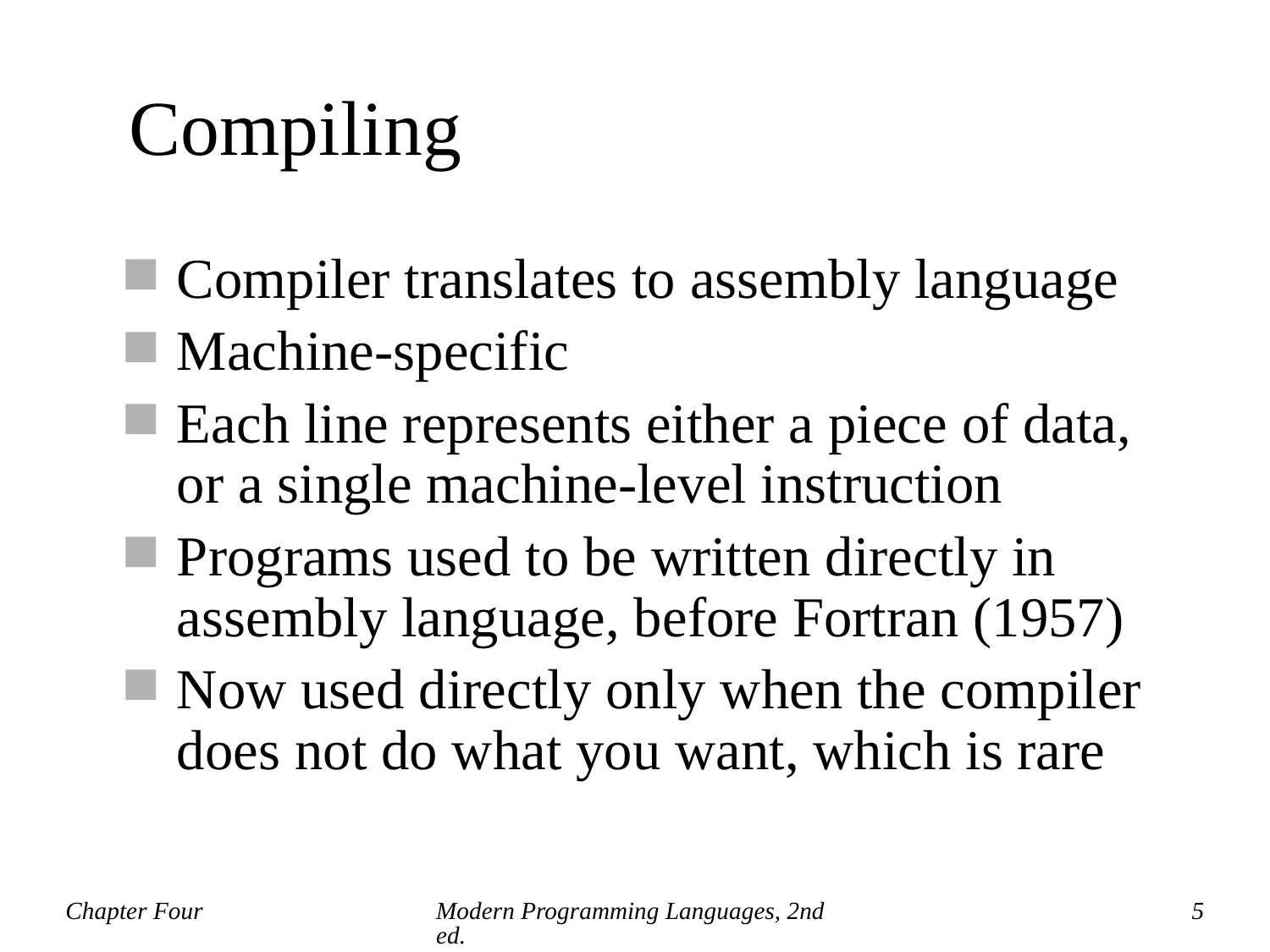

# Compiling
Compiler translates to assembly language
Machine-specific
Each line represents either a piece of data, or a single machine-level instruction
Programs used to be written directly in assembly language, before Fortran (1957)
Now used directly only when the compiler does not do what you want, which is rare
Chapter Four
Modern Programming Languages, 2nd ed.
5